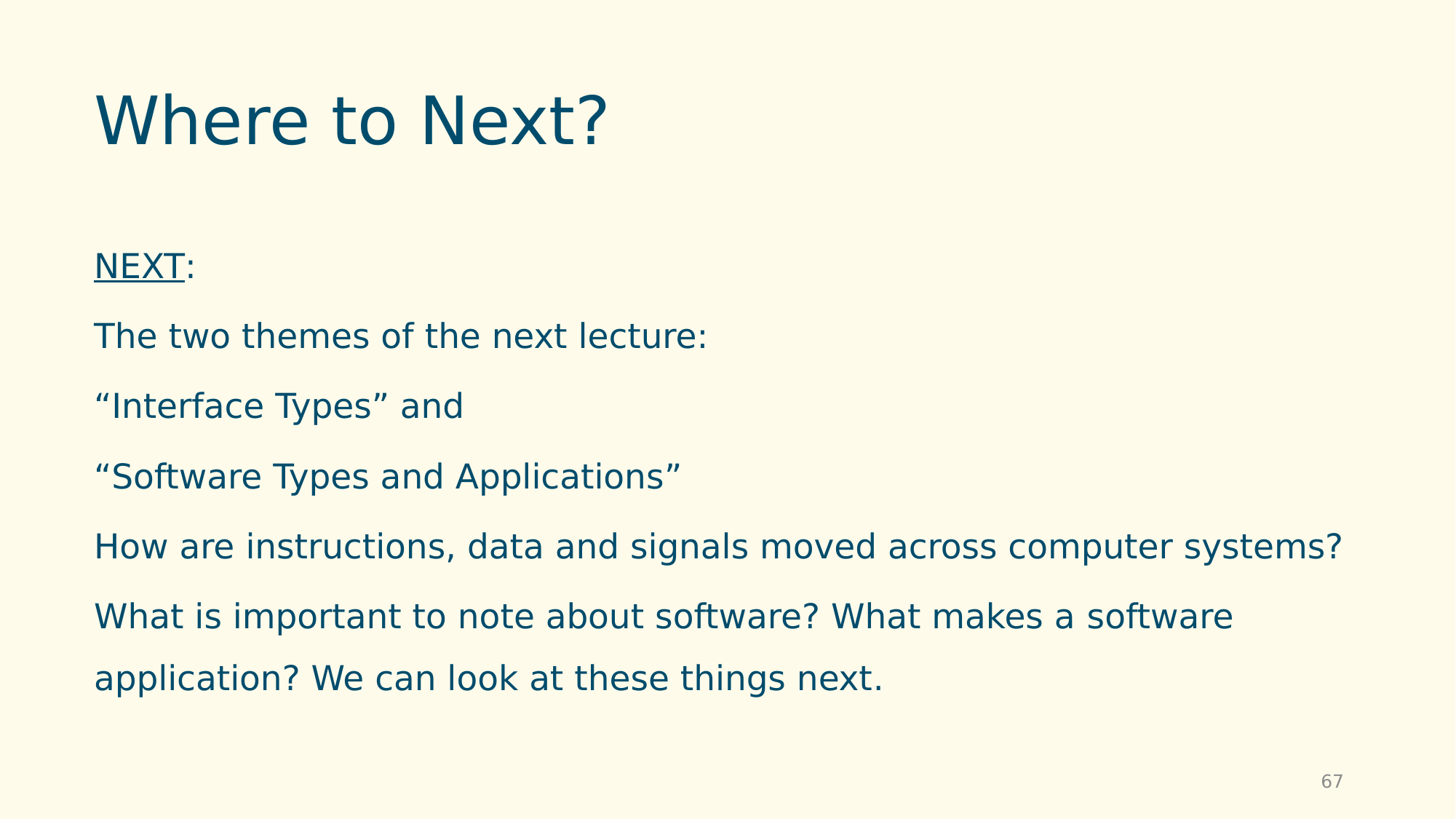

# Where to Next?
NEXT:
The two themes of the next lecture:
“Interface Types” and
“Software Types and Applications”
How are instructions, data and signals moved across computer systems?
What is important to note about software? What makes a software application? We can look at these things next.
67